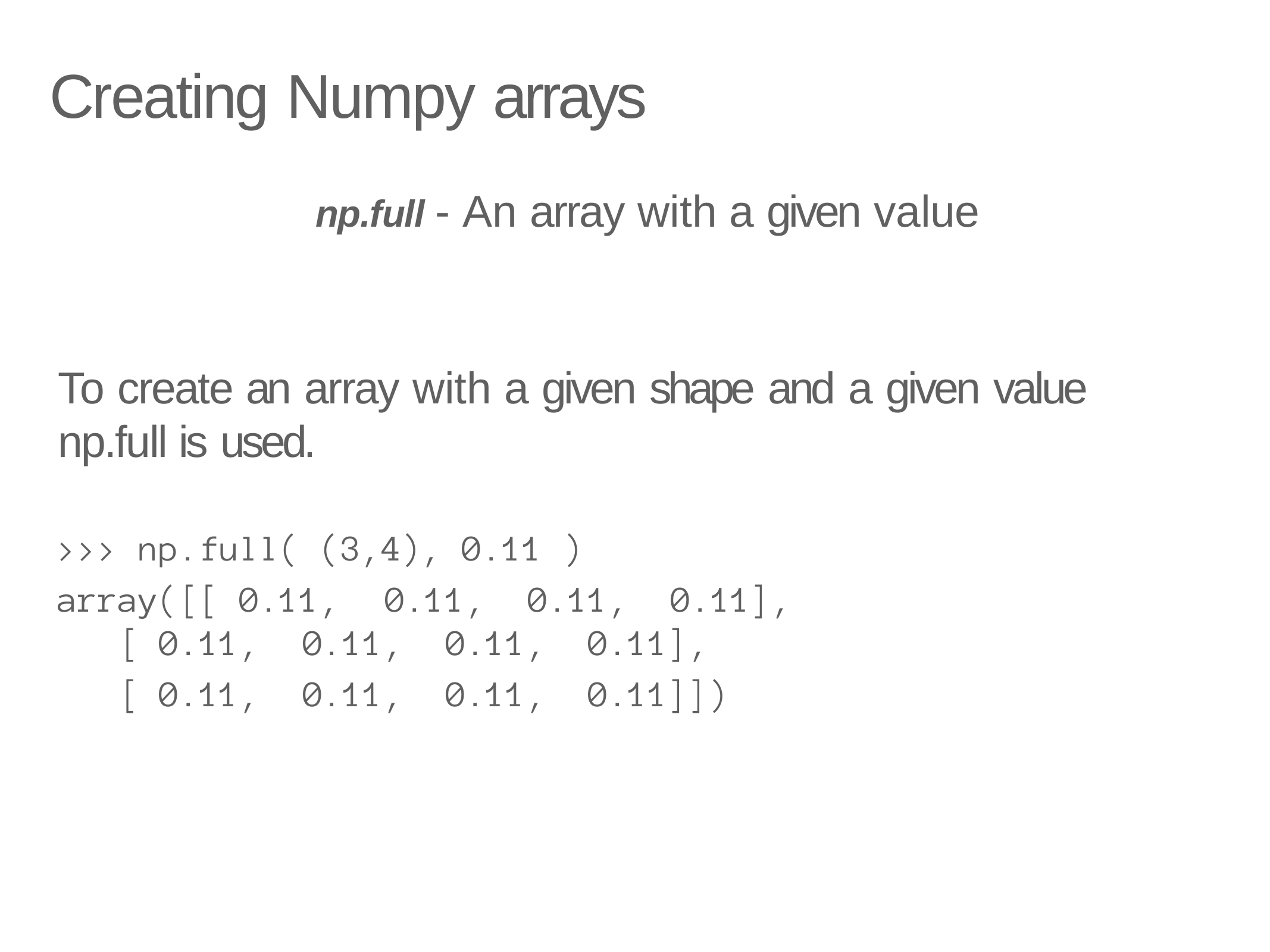

# Creating Numpy arrays
np.full - An array with a given value

To create an array with a given shape and a given value np.full is used.

>>> np.full( (3,4), 0.11 )
array([[ 0.11,	0.11,	0.11,	0.11],
| [ | 0.11, | 0.11, | 0.11, | 0.11], |
| --- | --- | --- | --- | --- |
| [ | 0.11, | 0.11, | 0.11, | 0.11]]) |